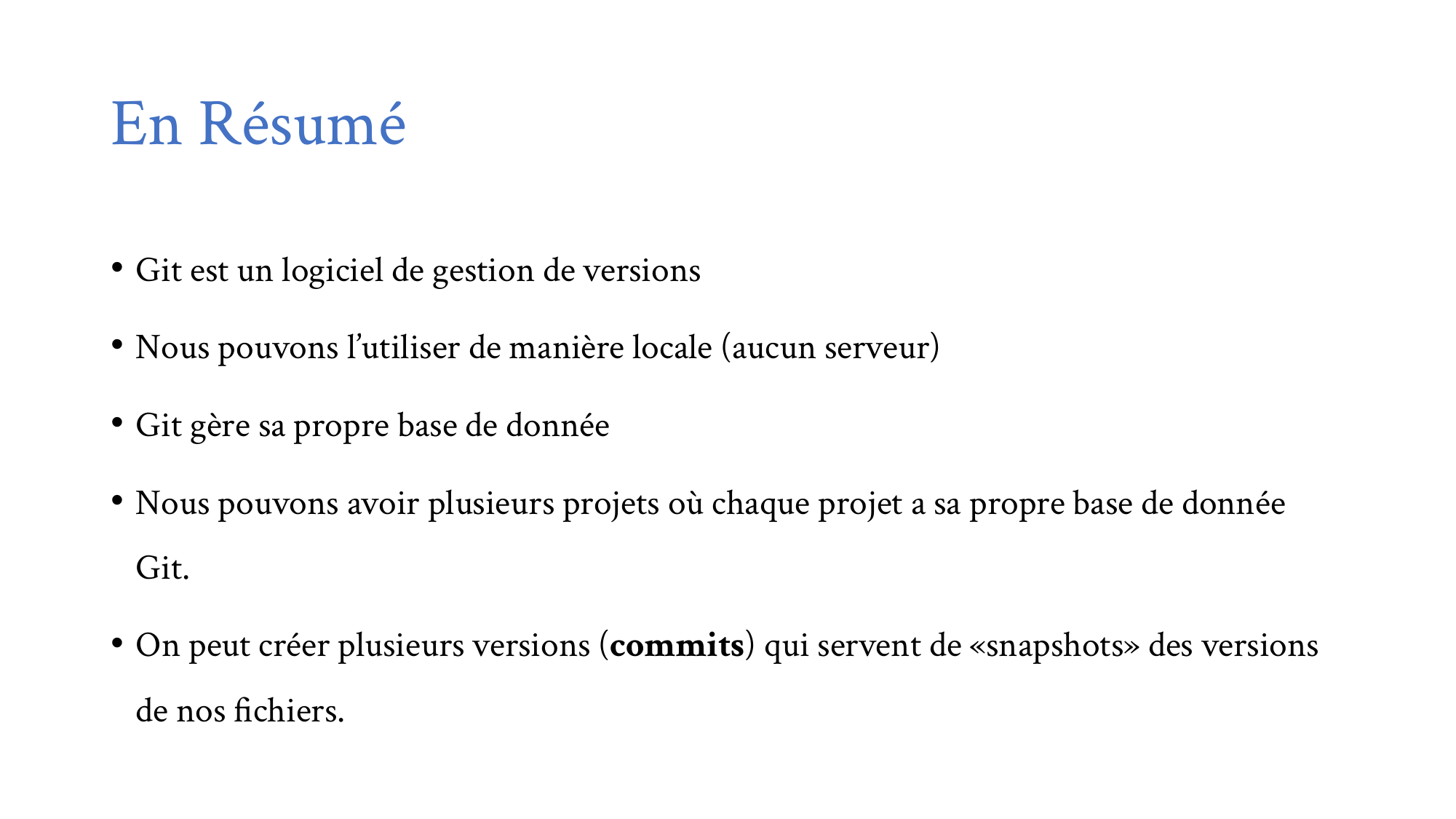

# En Résumé
Git est un logiciel de gestion de versions
Nous pouvons l’utiliser de manière locale (aucun serveur)
Git gère sa propre base de donnée
Nous pouvons avoir plusieurs projets où chaque projet a sa propre base de donnée Git.
On peut créer plusieurs versions (commits) qui servent de «snapshots» des versions de nos fichiers.